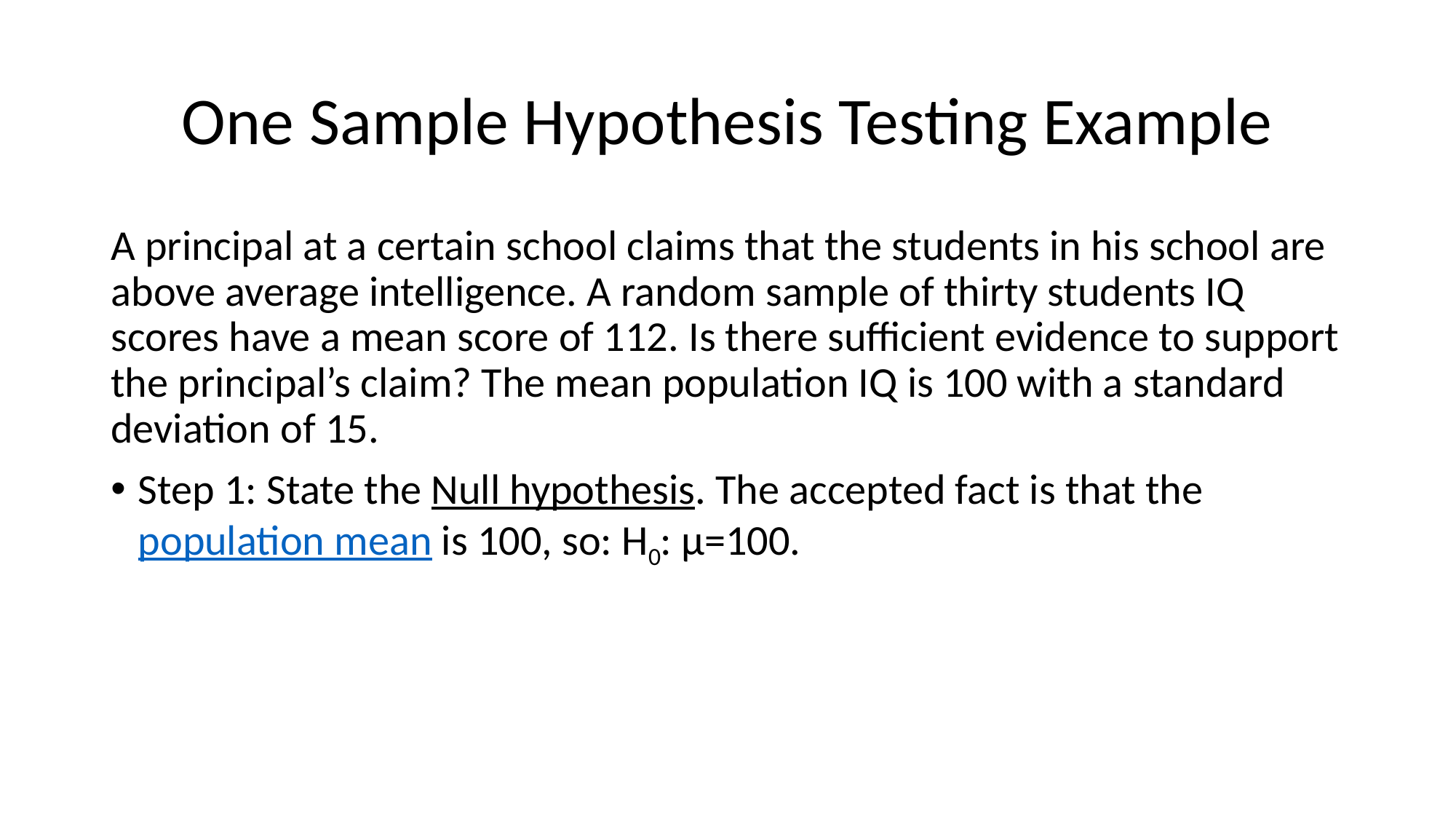

# One Sample Hypothesis Testing Example
A principal at a certain school claims that the students in his school are above average intelligence. A random sample of thirty students IQ scores have a mean score of 112. Is there sufficient evidence to support the principal’s claim? The mean population IQ is 100 with a standard deviation of 15.
Step 1: State the Null hypothesis. The accepted fact is that the population mean is 100, so: H0: μ=100.